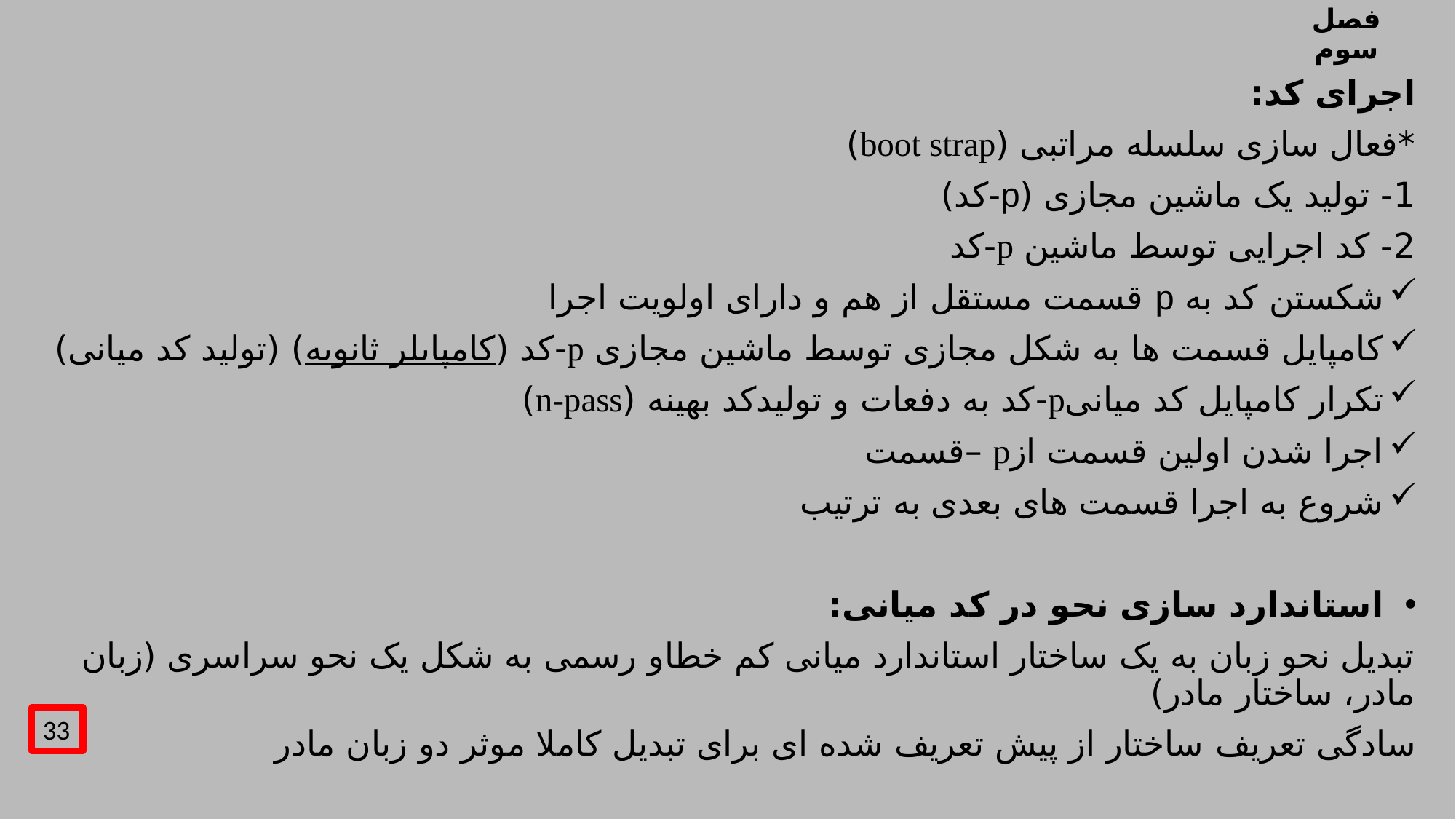

# فصل سوم
اجرای کد:
*فعال سازی سلسله مراتبی (boot strap)
1- تولید یک ماشین مجازی (p-کد)
2- کد اجرایی توسط ماشین p-کد
شکستن کد به p قسمت مستقل از هم و دارای اولویت اجرا
کامپایل قسمت ها به شکل مجازی توسط ماشین مجازی p-کد (کامپایلر ثانویه) (تولید کد میانی)
تکرار کامپایل کد میانیp-کد به دفعات و تولیدکد بهینه (n-pass)
اجرا شدن اولین قسمت ازp –قسمت
شروع به اجرا قسمت های بعدی به ترتیب

استاندارد سازی نحو در کد میانی:
تبدیل نحو زبان به یک ساختار استاندارد میانی کم خطاو رسمی به شکل یک نحو سراسری (زبان مادر، ساختار مادر)
سادگی تعریف ساختار از پیش تعریف شده ای برای تبدیل کاملا موثر دو زبان مادر
33